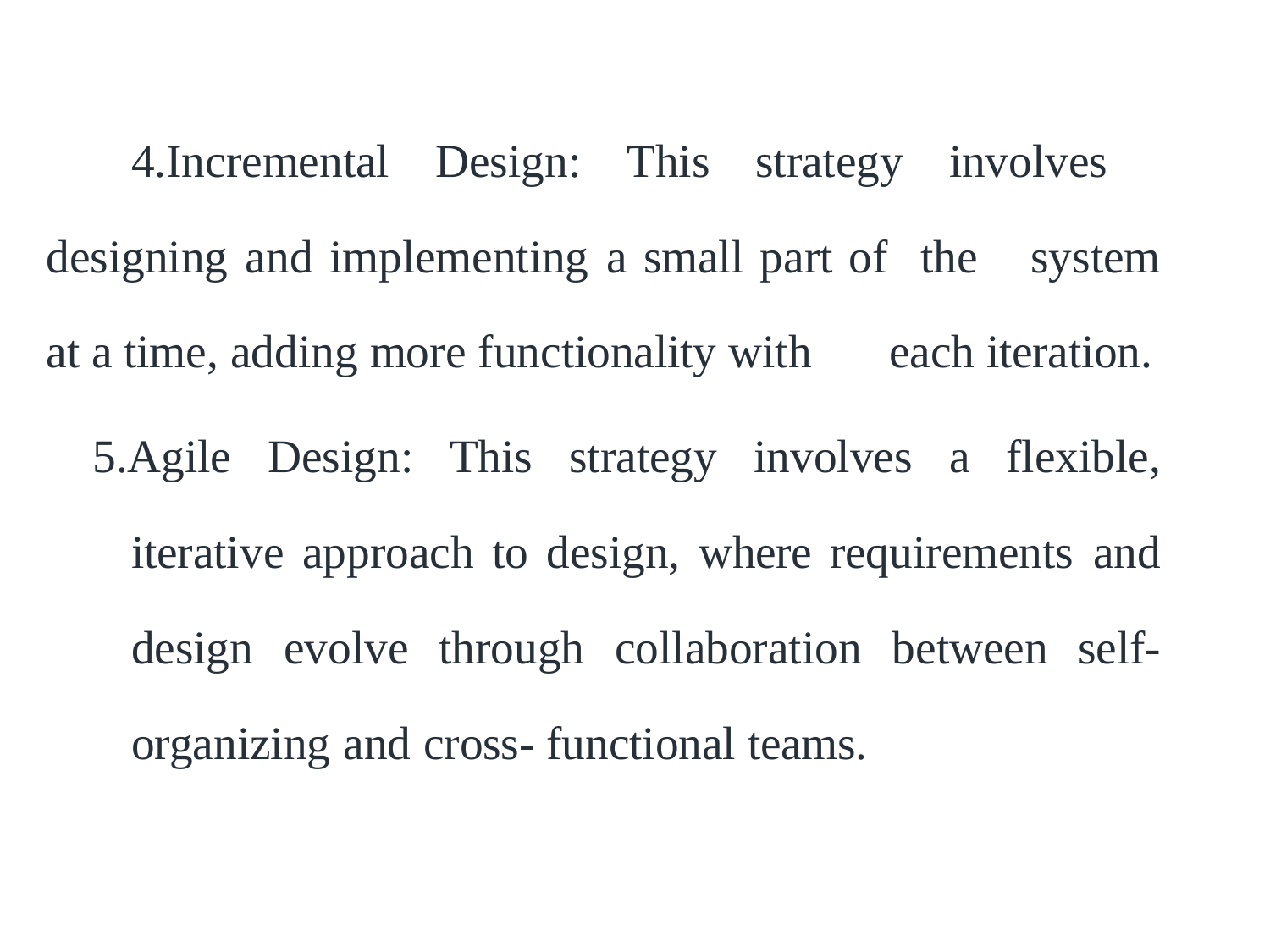

4.Incremental Design: This strategy involves 	designing and implementing a small part of 	the 	system at a time, adding more functionality with 	each iteration.
5.Agile Design: This strategy involves a flexible, iterative approach to design, where requirements and design evolve through collaboration between self-organizing and cross- functional teams.